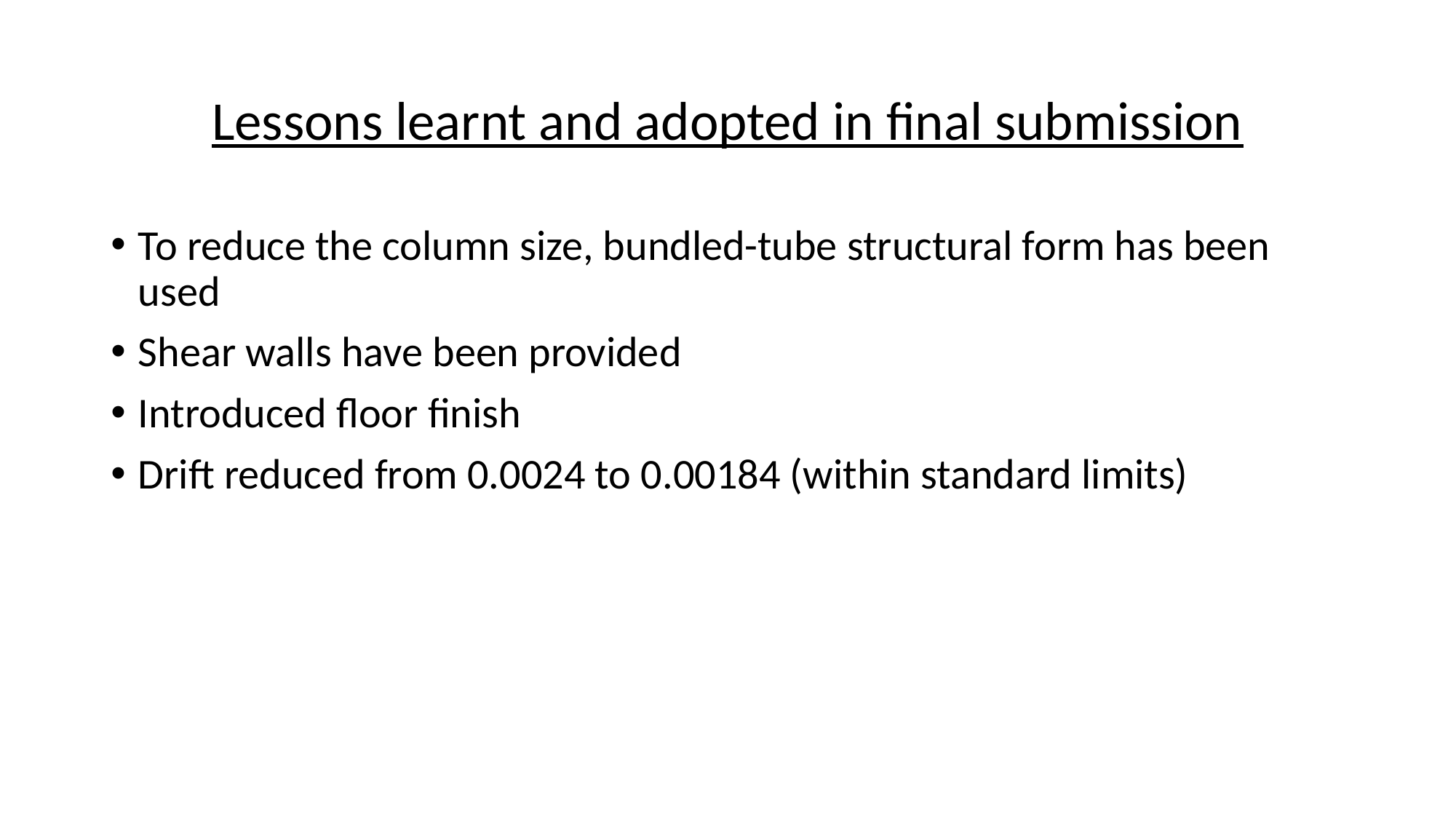

# Lessons learnt and adopted in final submission
To reduce the column size, bundled-tube structural form has been used
Shear walls have been provided
Introduced floor finish
Drift reduced from 0.0024 to 0.00184 (within standard limits)